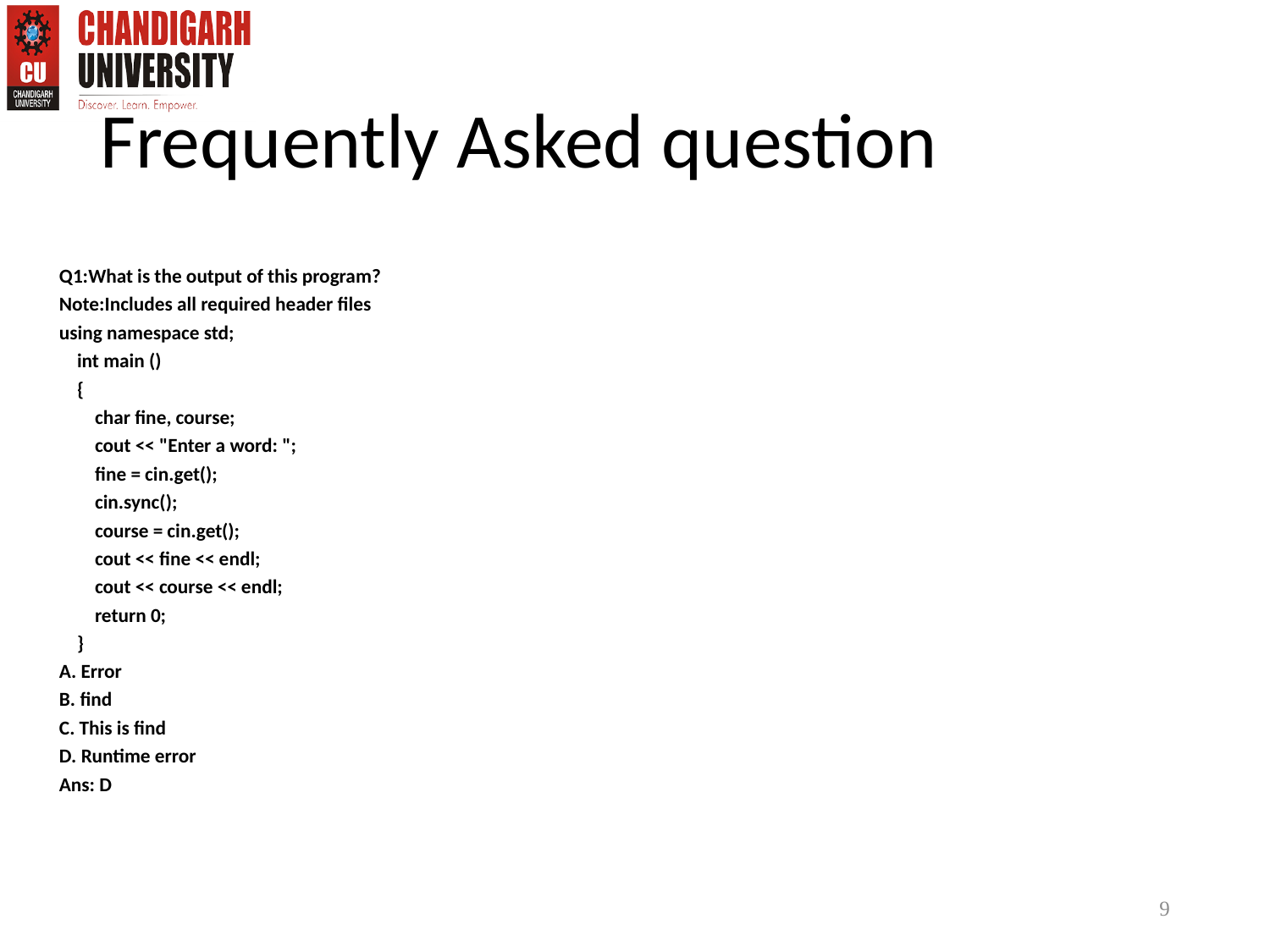

# Frequently Asked question
Q1:What is the output of this program?
Note:Includes all required header files
using namespace std;
    int main ()
    {
        char fine, course;
        cout << "Enter a word: ";
        fine = cin.get();
        cin.sync();
        course = cin.get();
        cout << fine << endl;
        cout << course << endl;
        return 0;
    }
A. Error
B. find
C. This is find
D. Runtime error
Ans: D

9